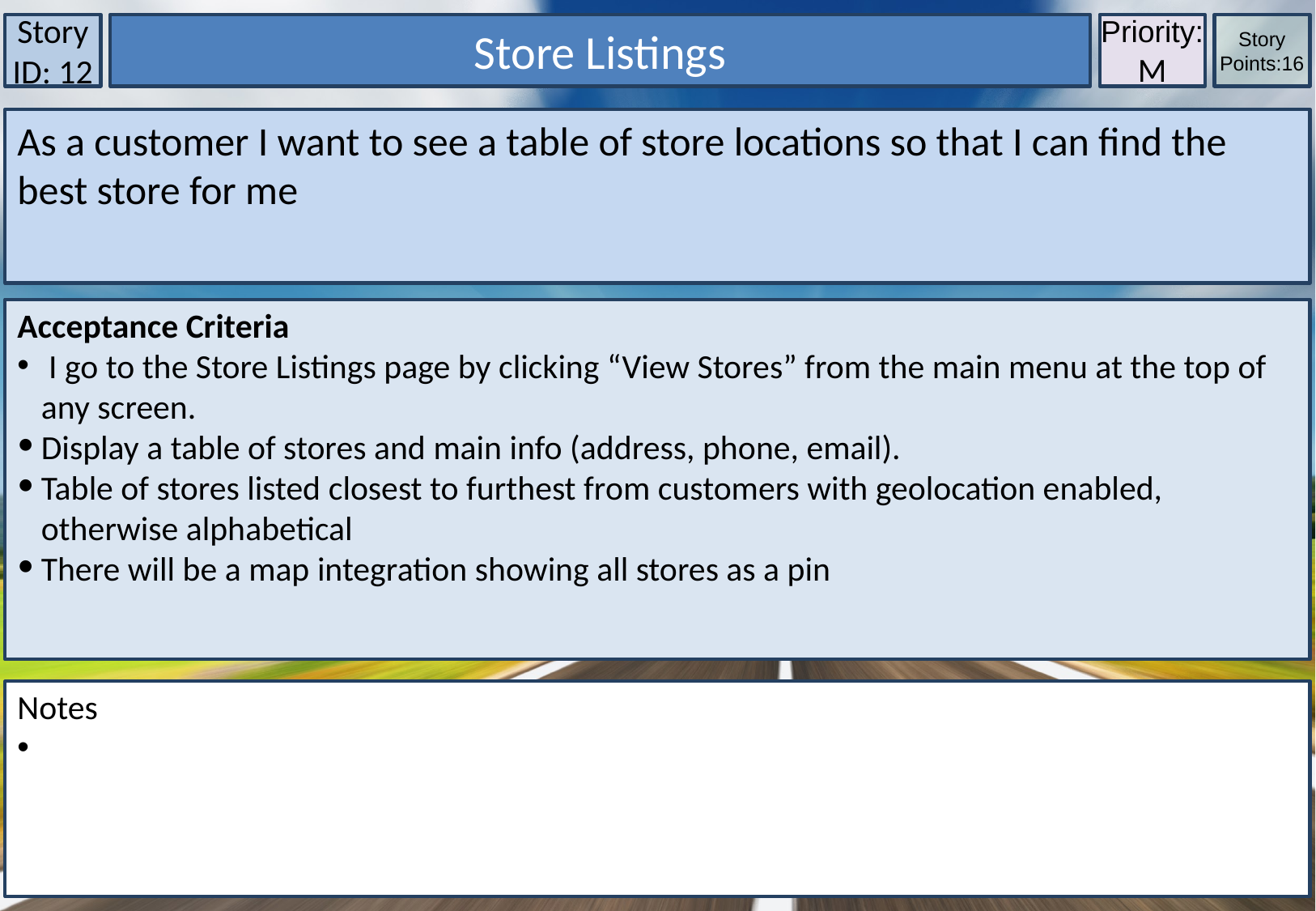

Story ID: 12
Store Listings
Priority:M
Story Points:16
As a customer I want to see a table of store locations so that I can find the best store for me
Acceptance Criteria
 I go to the Store Listings page by clicking “View Stores” from the main menu at the top of any screen.
Display a table of stores and main info (address, phone, email).
Table of stores listed closest to furthest from customers with geolocation enabled, otherwise alphabetical
There will be a map integration showing all stores as a pin
Notes